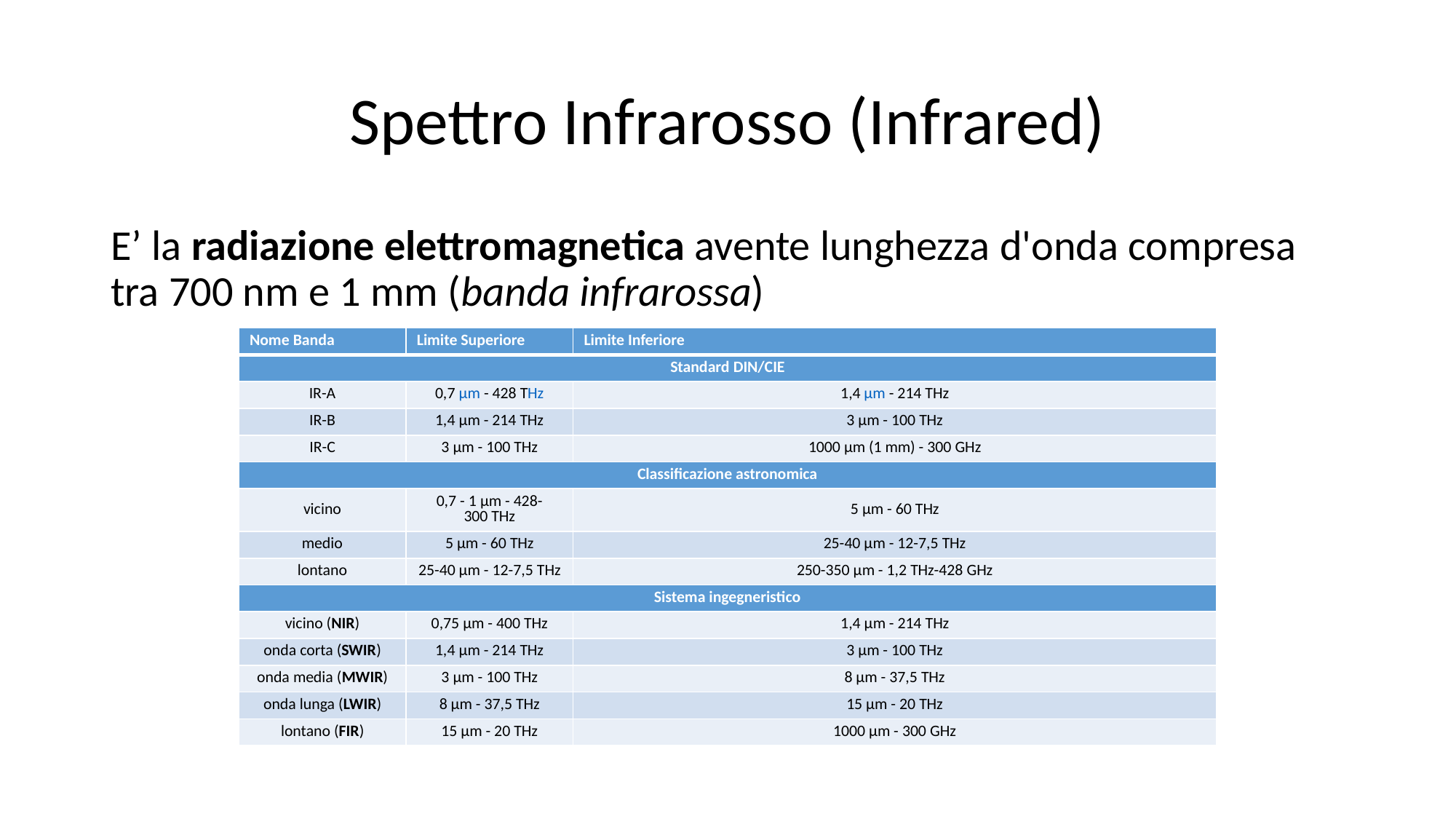

# Spettro Infrarosso (Infrared)
E’ la radiazione elettromagnetica avente lunghezza d'onda compresa tra 700 nm e 1 mm (banda infrarossa)
| Nome Banda | Limite Superiore | Limite Inferiore |
| --- | --- | --- |
| Standard DIN/CIE |  |  |
| IR-A | 0,7 µm - 428 THz | 1,4 µm - 214 THz |
| IR-B | 1,4 µm - 214 THz | 3 µm - 100 THz |
| IR-C | 3 µm - 100 THz | 1000 µm (1 mm) - 300 GHz |
| Classificazione astronomica |  |  |
| vicino | 0,7 - 1 µm - 428-300 THz | 5 µm - 60 THz |
| medio | 5 µm - 60 THz | 25-40 µm - 12-7,5 THz |
| lontano | 25-40 µm - 12-7,5 THz | 250-350 µm - 1,2 THz-428 GHz |
| Sistema ingegneristico |  |  |
| vicino (NIR) | 0,75 µm - 400 THz | 1,4 µm - 214 THz |
| onda corta (SWIR) | 1,4 µm - 214 THz | 3 µm - 100 THz |
| onda media (MWIR) | 3 µm - 100 THz | 8 µm - 37,5 THz |
| onda lunga (LWIR) | 8 µm - 37,5 THz | 15 µm - 20 THz |
| lontano (FIR) | 15 µm - 20 THz | 1000 µm - 300 GHz |